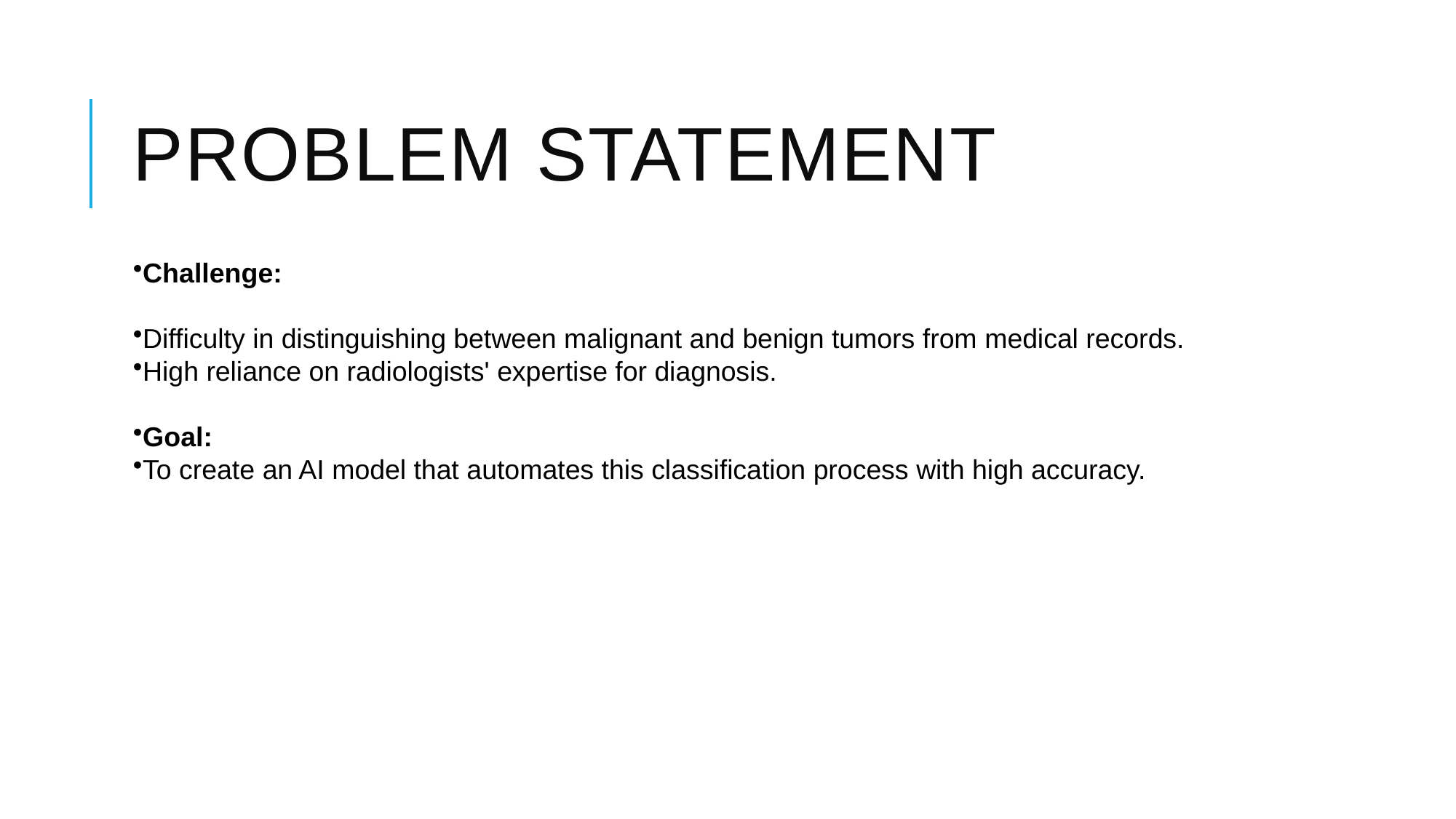

# Problem Statement
Challenge:

Difficulty in distinguishing between malignant and benign tumors from medical records.
High reliance on radiologists' expertise for diagnosis.

Goal:
To create an AI model that automates this classification process with high accuracy.